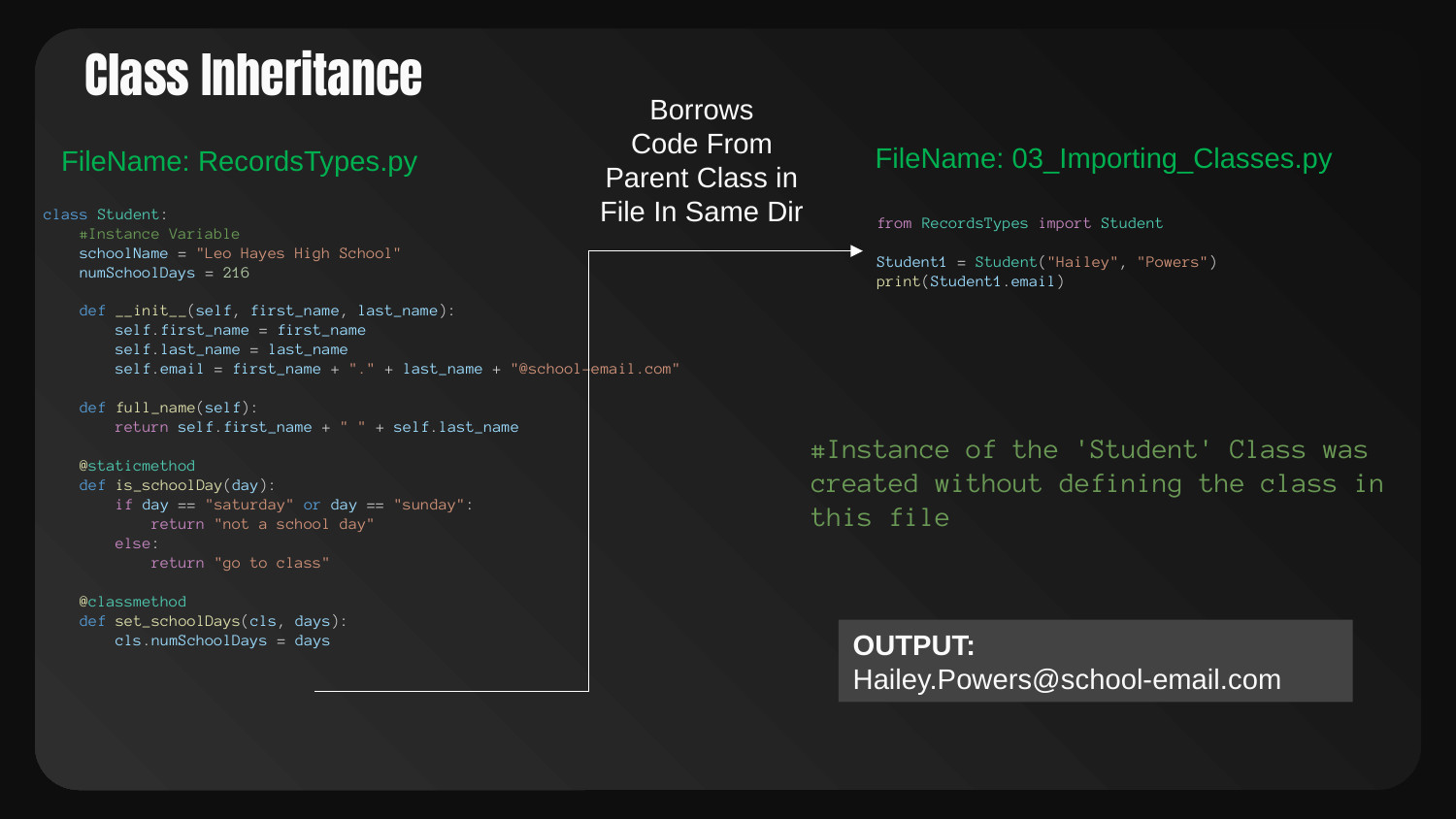

# Class Inheritance
Borrows
Code From
Parent Class in
File In Same Dir
FileName: 03_Importing_Classes.py
FileName: RecordsTypes.py
class Student:
    #Instance Variable
    schoolName = "Leo Hayes High School"
    numSchoolDays = 216
    def __init__(self, first_name, last_name):
        self.first_name = first_name
        self.last_name = last_name
        self.email = first_name + "." + last_name + "@school-email.com"
    def full_name(self):
        return self.first_name + " " + self.last_name
    @staticmethod
    def is_schoolDay(day):
        if day == "saturday" or day == "sunday":
            return "not a school day"
        else:
            return "go to class"

    @classmethod
    def set_schoolDays(cls, days):
        cls.numSchoolDays = days
from RecordsTypes import Student
Student1 = Student("Hailey", "Powers")
print(Student1.email)
#Instance of the 'Student' Class was created without defining the class in this file

OUTPUT:
Hailey.Powers@school-email.com